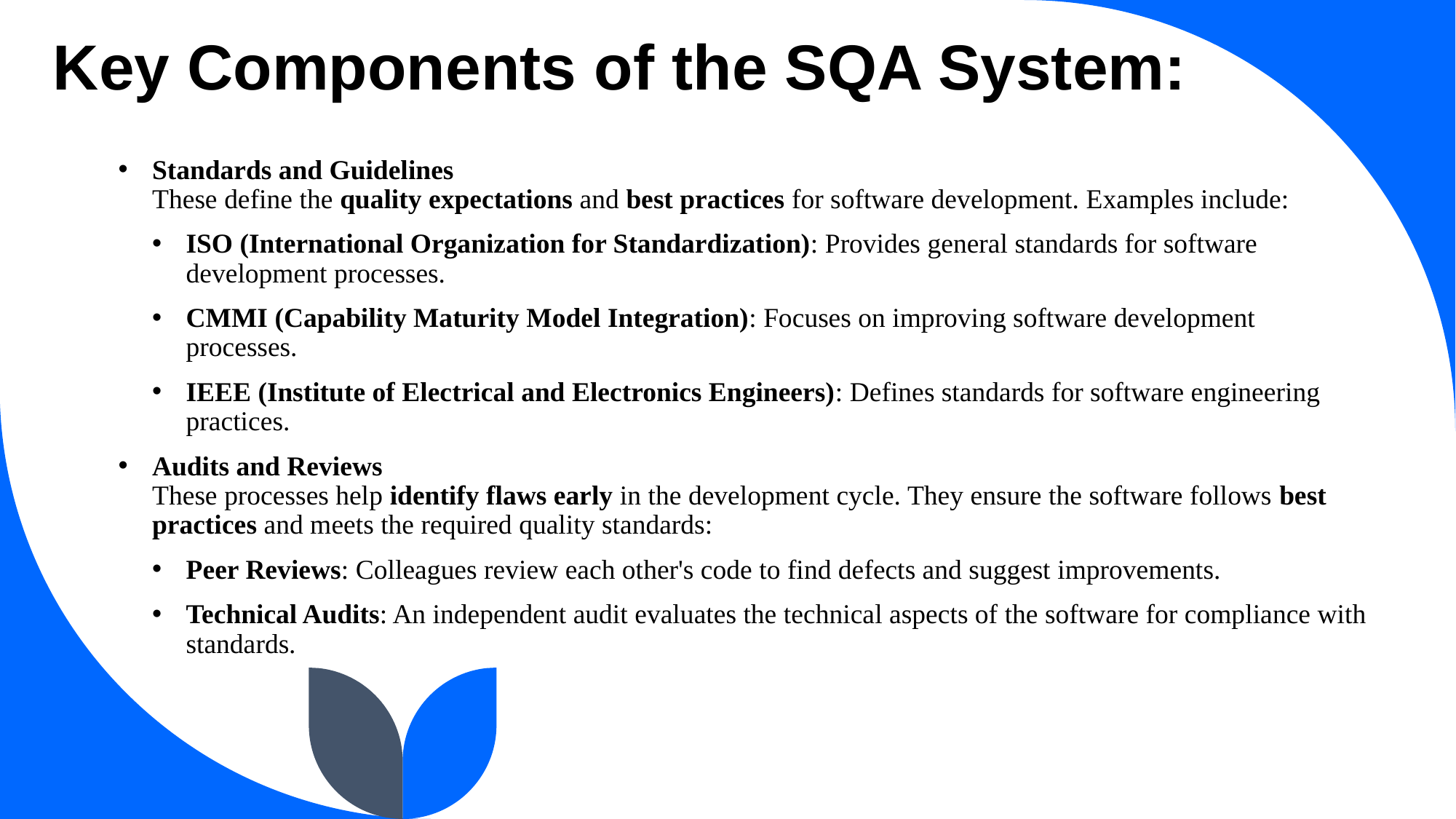

# Key Components of the SQA System:
Standards and Guidelines
These define the quality expectations and best practices for software development. Examples include:
ISO (International Organization for Standardization): Provides general standards for software development processes.
CMMI (Capability Maturity Model Integration): Focuses on improving software development processes.
IEEE (Institute of Electrical and Electronics Engineers): Defines standards for software engineering practices.
Audits and Reviews
These processes help identify flaws early in the development cycle. They ensure the software follows best practices and meets the required quality standards:
Peer Reviews: Colleagues review each other's code to find defects and suggest improvements.
Technical Audits: An independent audit evaluates the technical aspects of the software for compliance with standards.